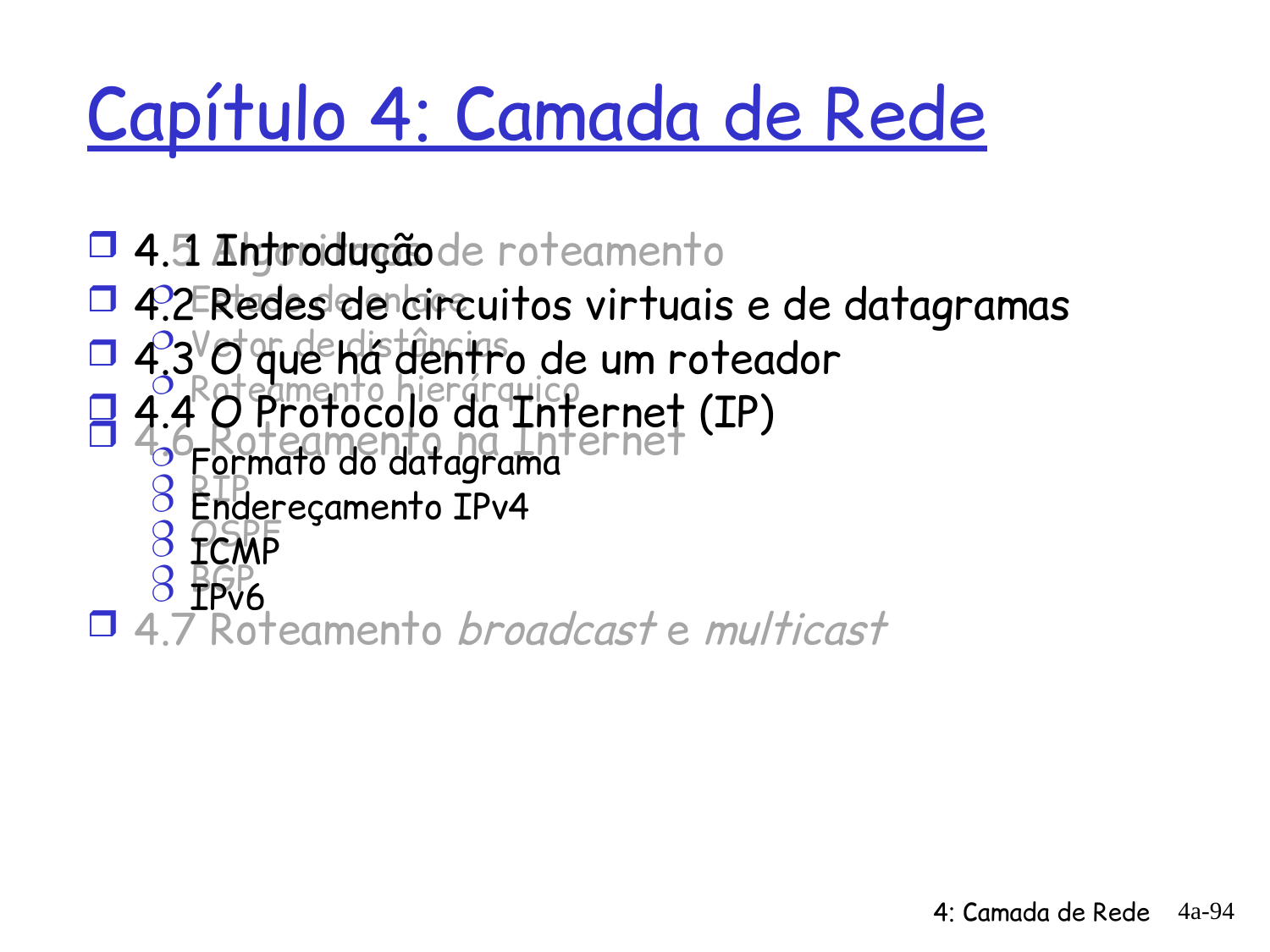

# Capítulo 4: Camada de Rede
4. 1 Introdução
4.2 Redes de circuitos virtuais e de datagramas
4.3 O que há dentro de um roteador
4.4 O Protocolo da Internet (IP)
Formato do datagrama
Endereçamento IPv4
ICMP
IPv6
4.5 Algoritmos de roteamento
Estado de enlace
Vetor de distâncias
Roteamento hierárquico
4.6 Roteamento na Internet
RIP
OSPF
BGP
4.7 Roteamento broadcast e multicast
4a-94
4: Camada de Rede